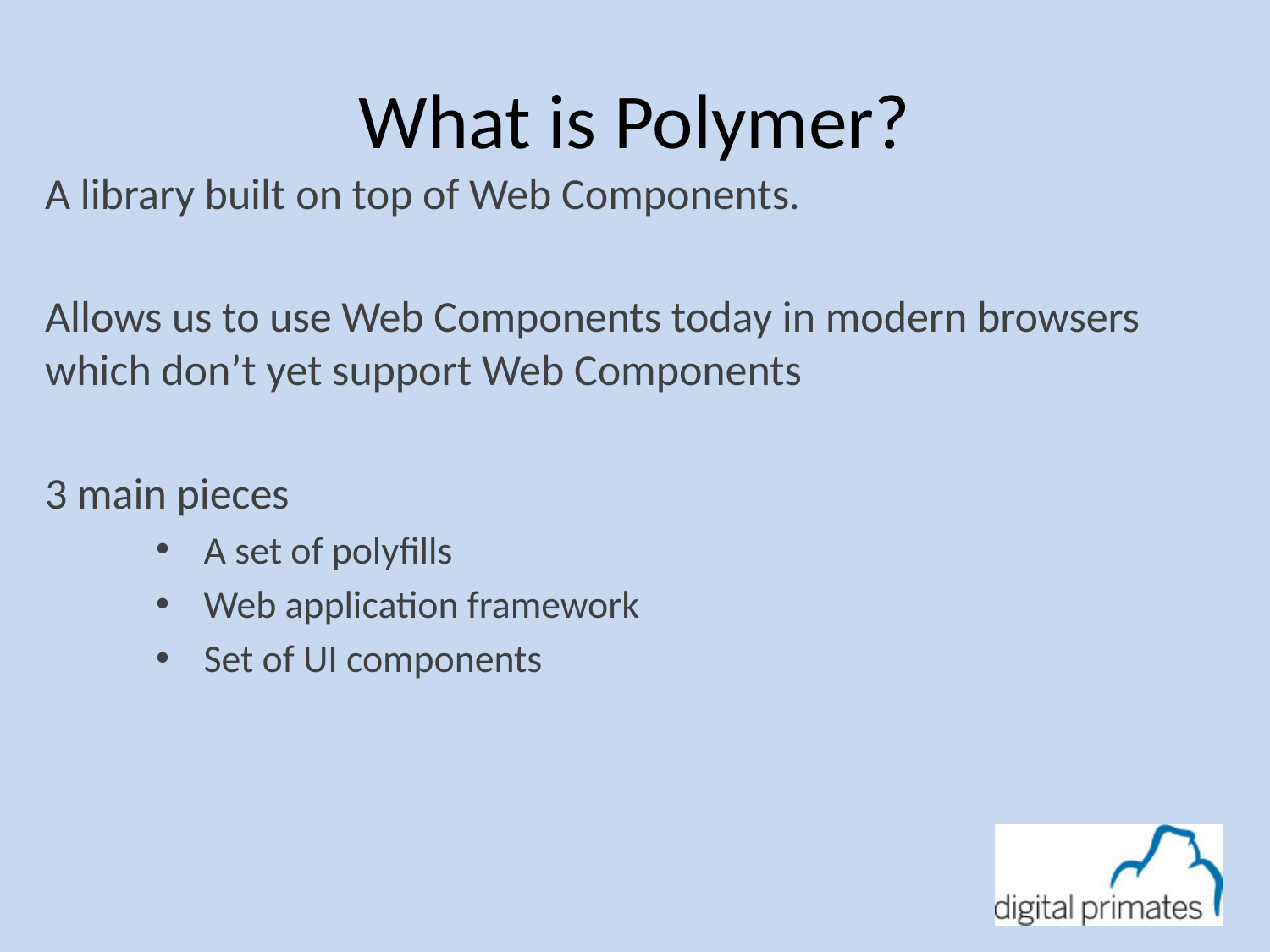

# What is Polymer?
A library built on top of Web Components.

Allows us to use Web Components today in modern browsers which don’t yet support Web Components

3 main pieces
A set of polyfills
Web application framework
Set of UI components